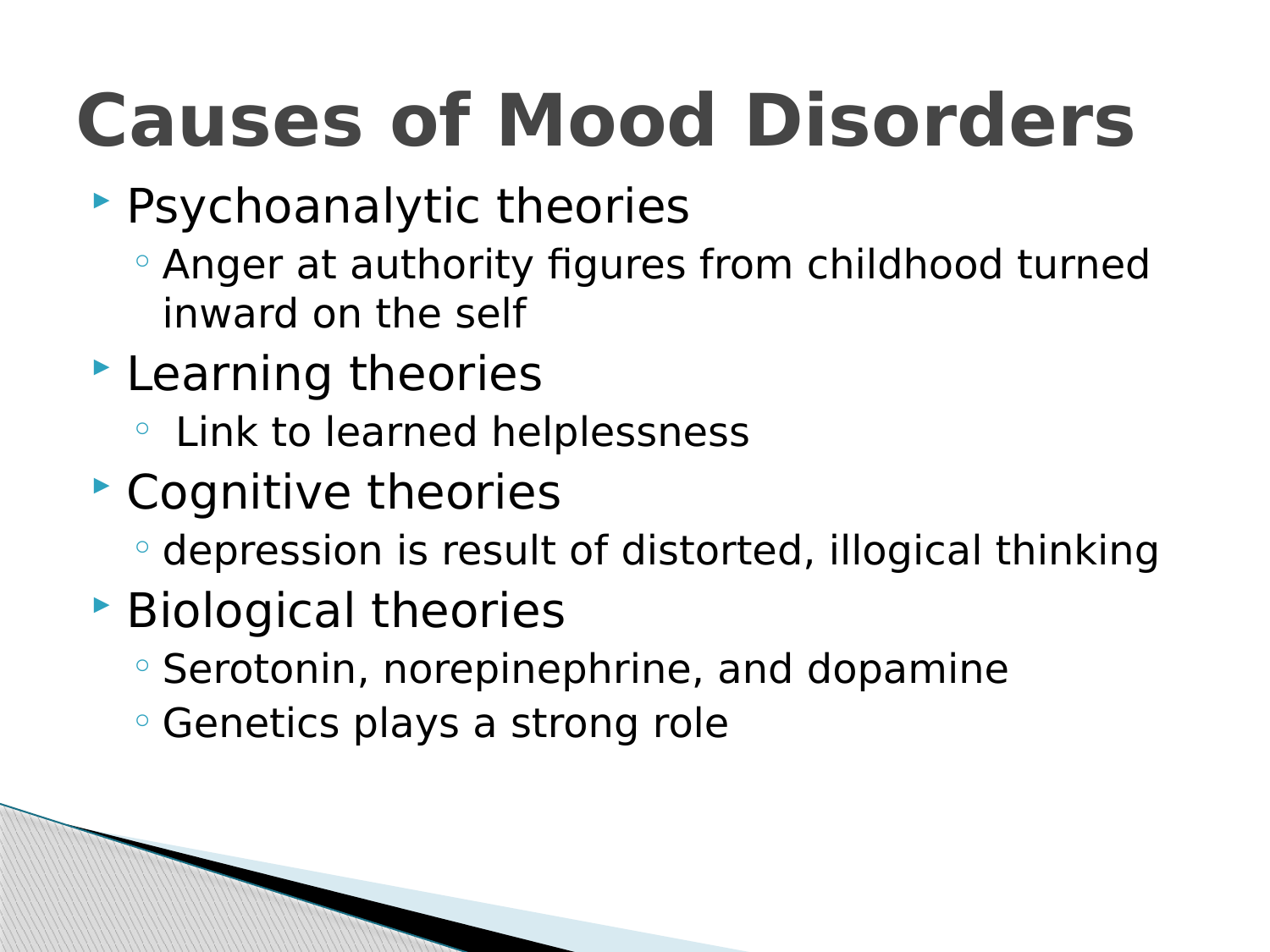

# Causes of Mood Disorders
LO 12.5 Types of mood disorders and their causes
Psychoanalytic theories
Anger at authority figures from childhood turned inward on the self
Learning theories
 Link to learned helplessness
Cognitive theories
depression is result of distorted, illogical thinking
Biological theories
Serotonin, norepinephrine, and dopamine
Genetics plays a strong role